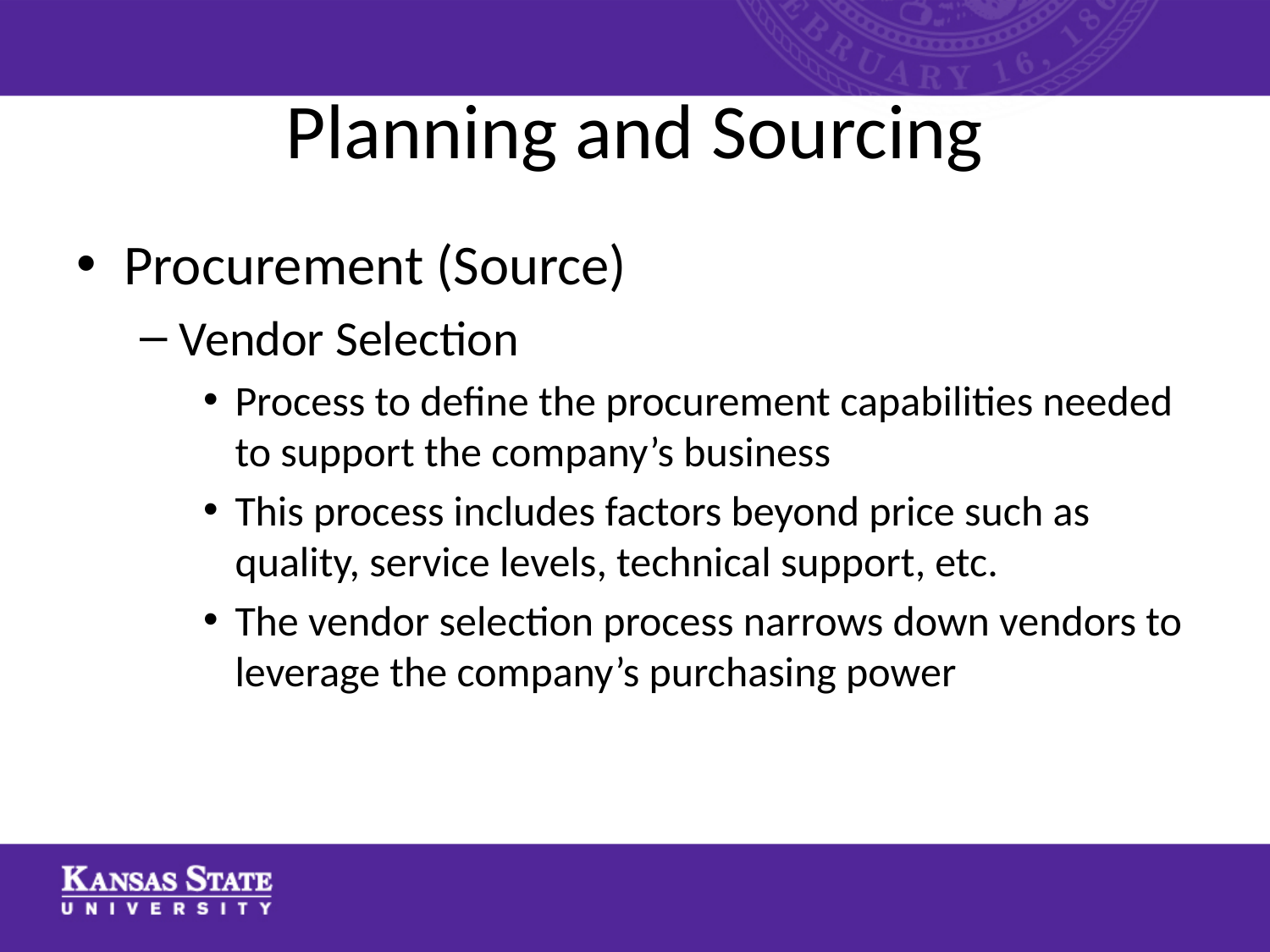

# Planning and Sourcing
Procurement (Source)
Vendor Selection
Process to define the procurement capabilities needed to support the company’s business
This process includes factors beyond price such as quality, service levels, technical support, etc.
The vendor selection process narrows down vendors to leverage the company’s purchasing power